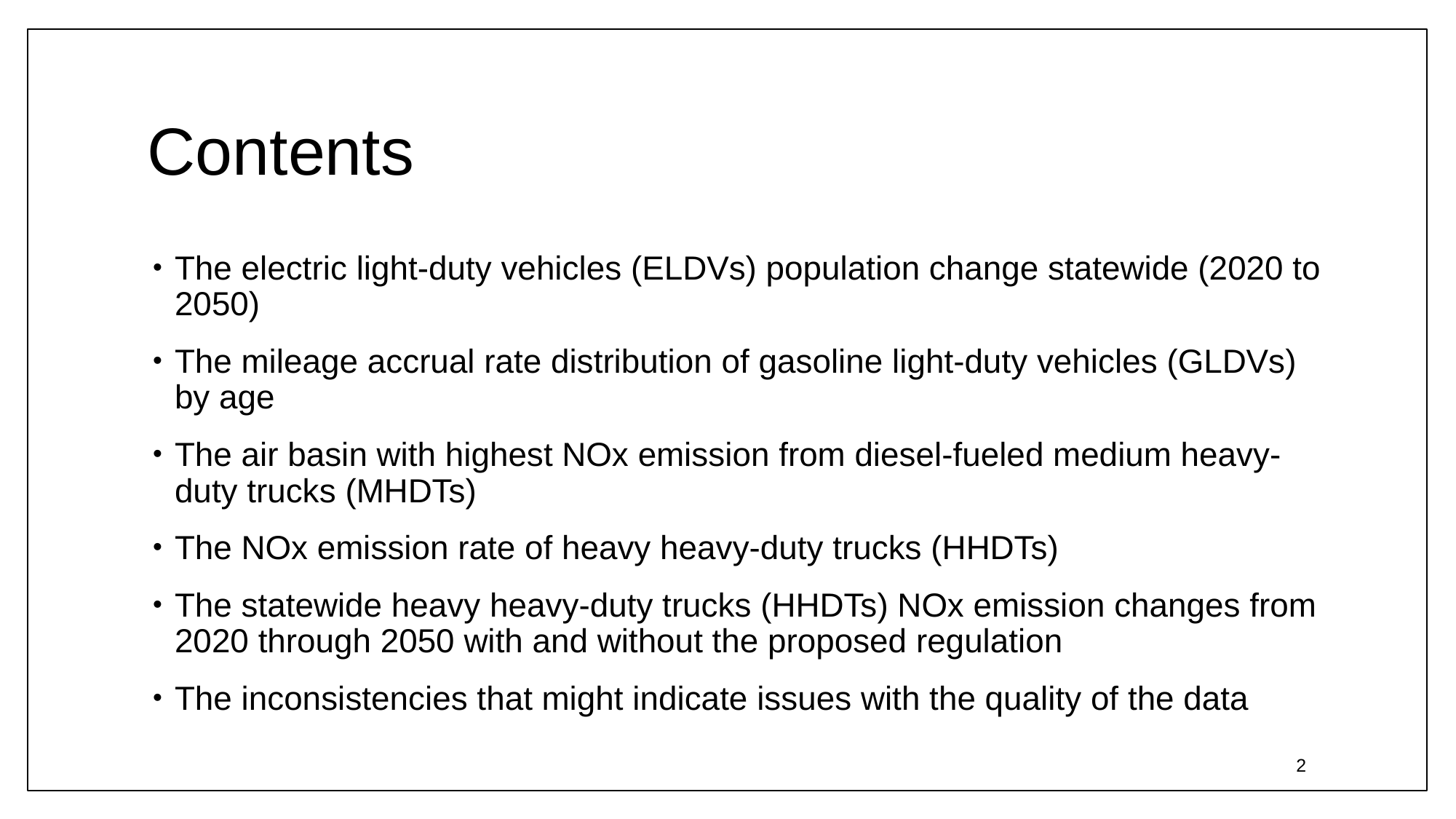

# Contents
The electric light-duty vehicles (ELDVs) population change statewide (2020 to 2050)
The mileage accrual rate distribution of gasoline light-duty vehicles (GLDVs) by age
The air basin with highest NOx emission from diesel-fueled medium heavy-duty trucks (MHDTs)
The NOx emission rate of heavy heavy-duty trucks (HHDTs)
The statewide heavy heavy-duty trucks (HHDTs) NOx emission changes from 2020 through 2050 with and without the proposed regulation
The inconsistencies that might indicate issues with the quality of the data

2